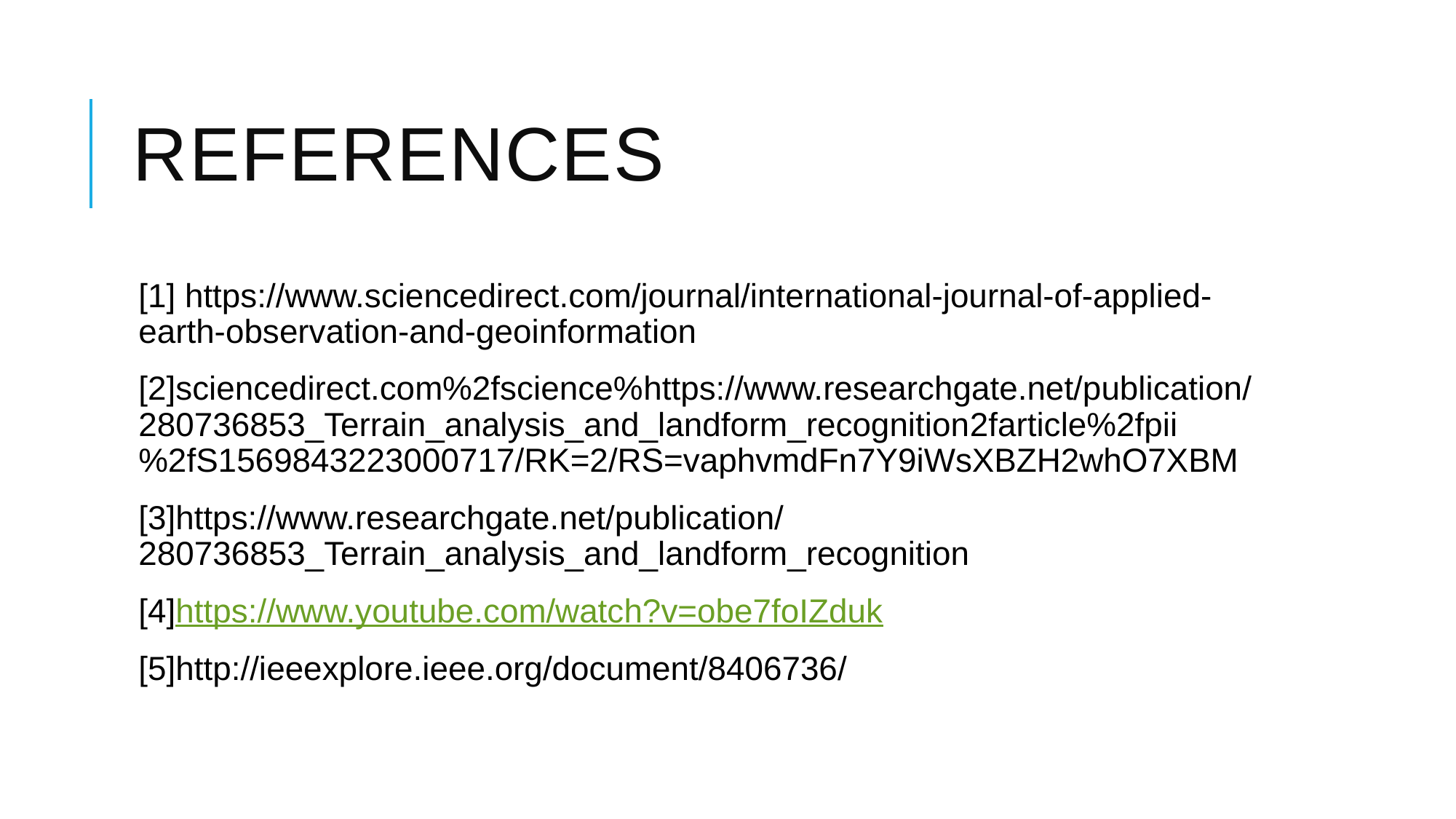

# References
[1] https://www.sciencedirect.com/journal/international-journal-of-applied-earth-observation-and-geoinformation
[2]sciencedirect.com%2fscience%https://www.researchgate.net/publication/280736853_Terrain_analysis_and_landform_recognition2farticle%2fpii%2fS1569843223000717/RK=2/RS=vaphvmdFn7Y9iWsXBZH2whO7XBM
[3]https://www.researchgate.net/publication/280736853_Terrain_analysis_and_landform_recognition
[4]https://www.youtube.com/watch?v=obe7foIZduk
[5]http://ieeexplore.ieee.org/document/8406736/